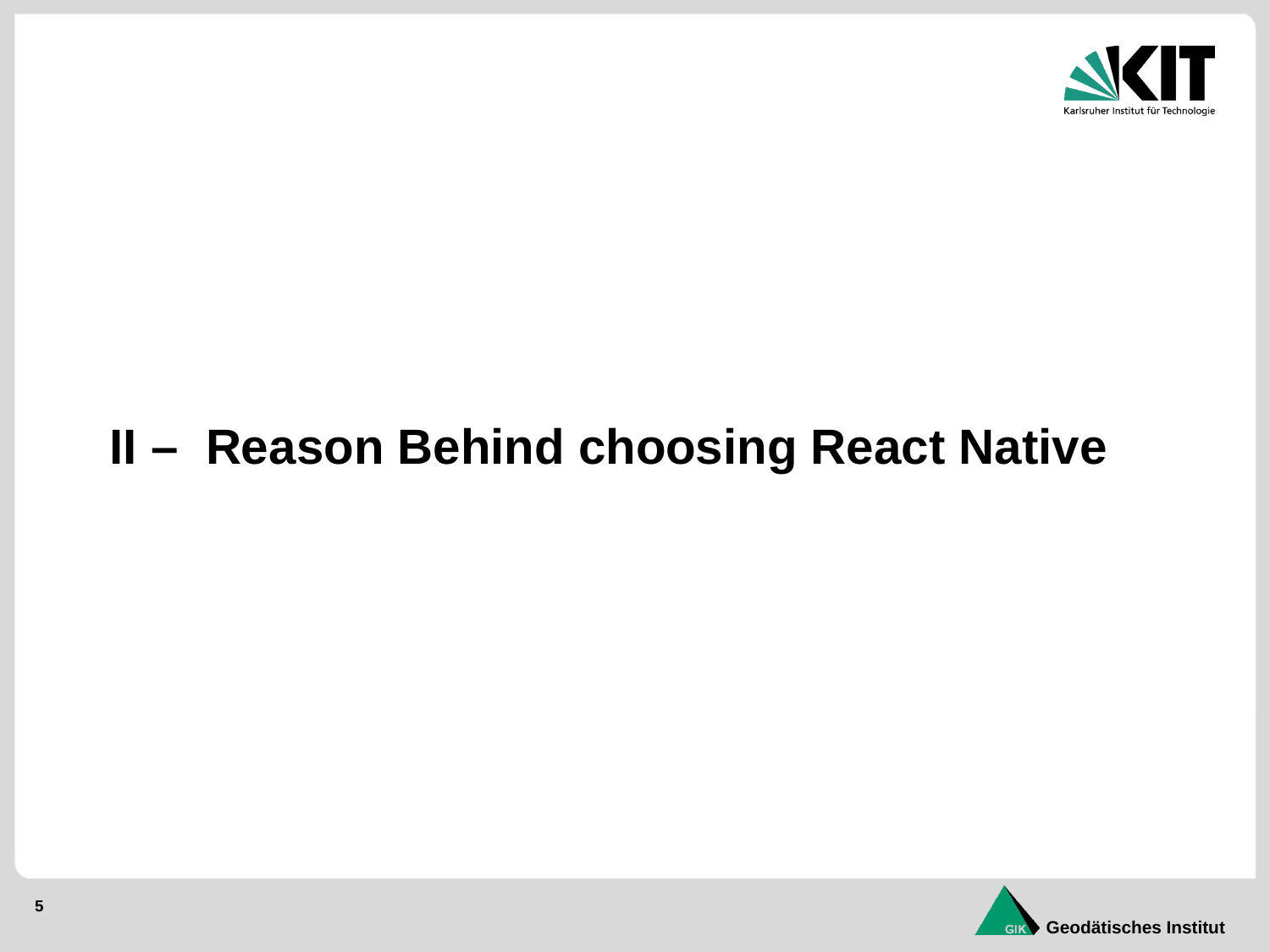

II –  Reason Behind choosing React Native